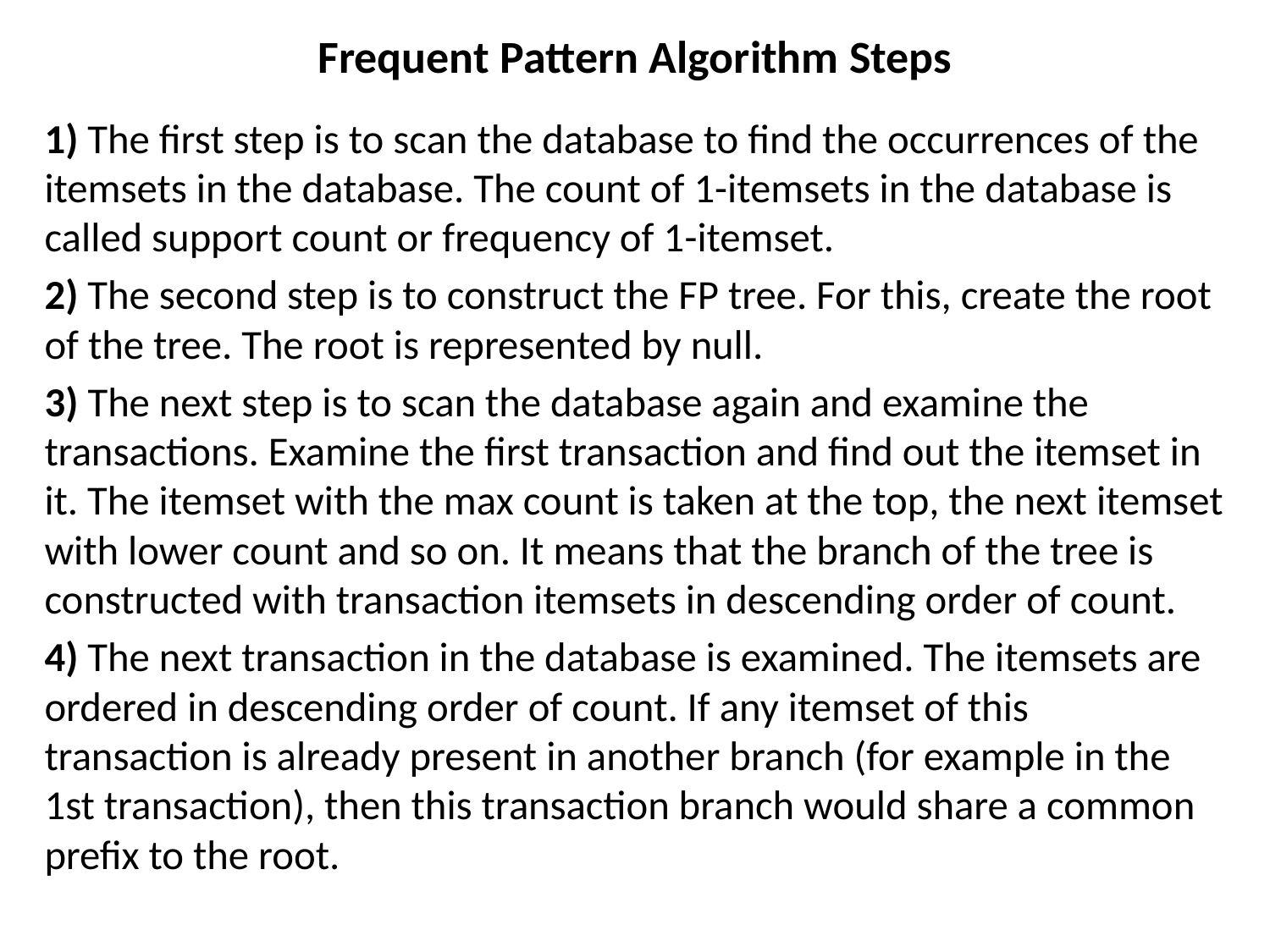

# Frequent Pattern Algorithm Steps
1) The first step is to scan the database to find the occurrences of the itemsets in the database. The count of 1-itemsets in the database is called support count or frequency of 1-itemset.
2) The second step is to construct the FP tree. For this, create the root of the tree. The root is represented by null.
3) The next step is to scan the database again and examine the transactions. Examine the first transaction and find out the itemset in it. The itemset with the max count is taken at the top, the next itemset with lower count and so on. It means that the branch of the tree is constructed with transaction itemsets in descending order of count.
4) The next transaction in the database is examined. The itemsets are ordered in descending order of count. If any itemset of this transaction is already present in another branch (for example in the 1st transaction), then this transaction branch would share a common prefix to the root.